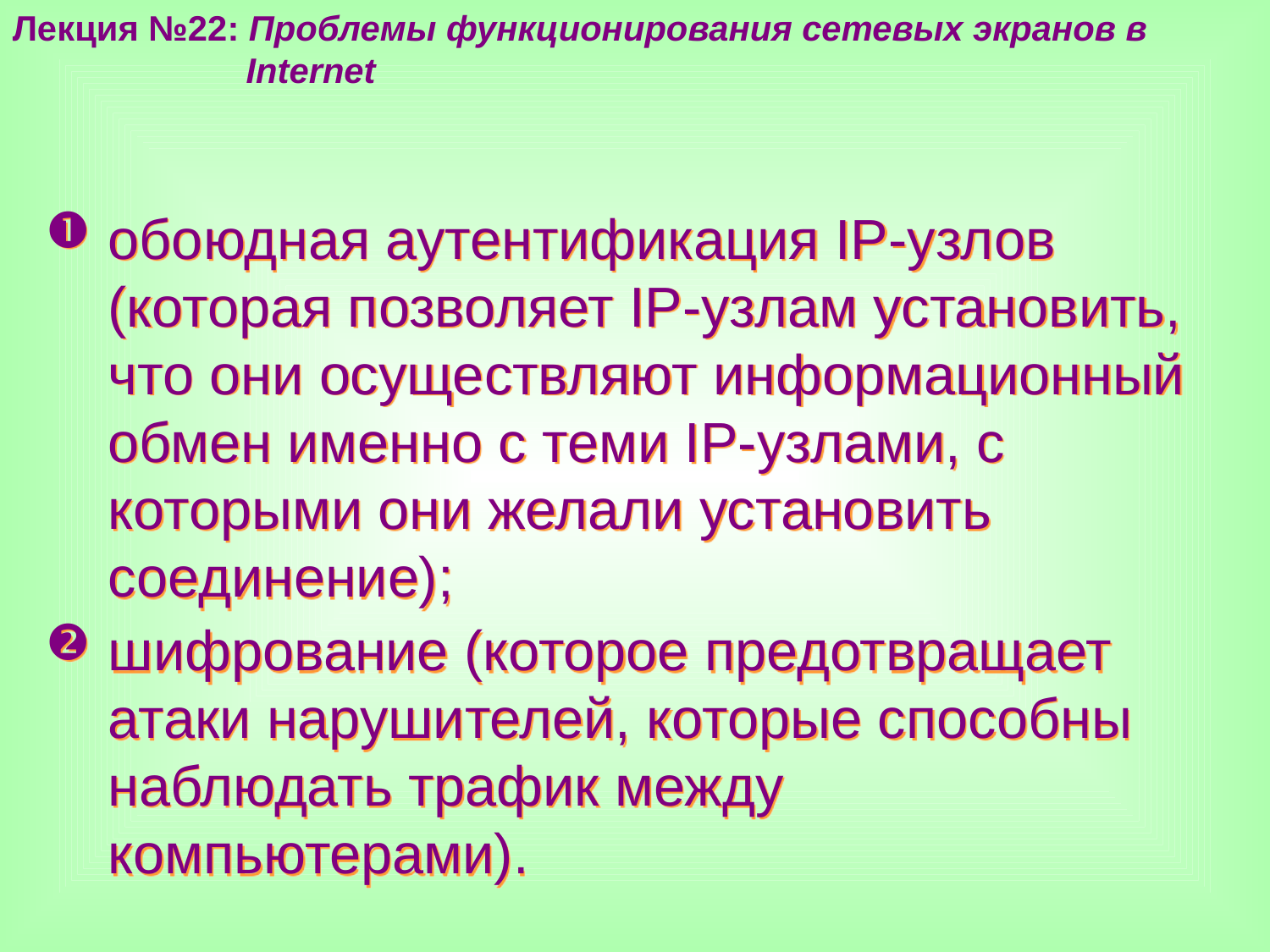

Лекция №22: Проблемы функционирования сетевых экранов в
                        Internet
обоюдная аутентификация IP-узлов (которая позволяет IP-узлам установить, что они осуществляют информационный обмен именно с теми IP-узлами, с которыми они желали установить соединение);
шифрование (которое предотвращает атаки нарушителей, которые способны наблюдать трафик между компьютерами).